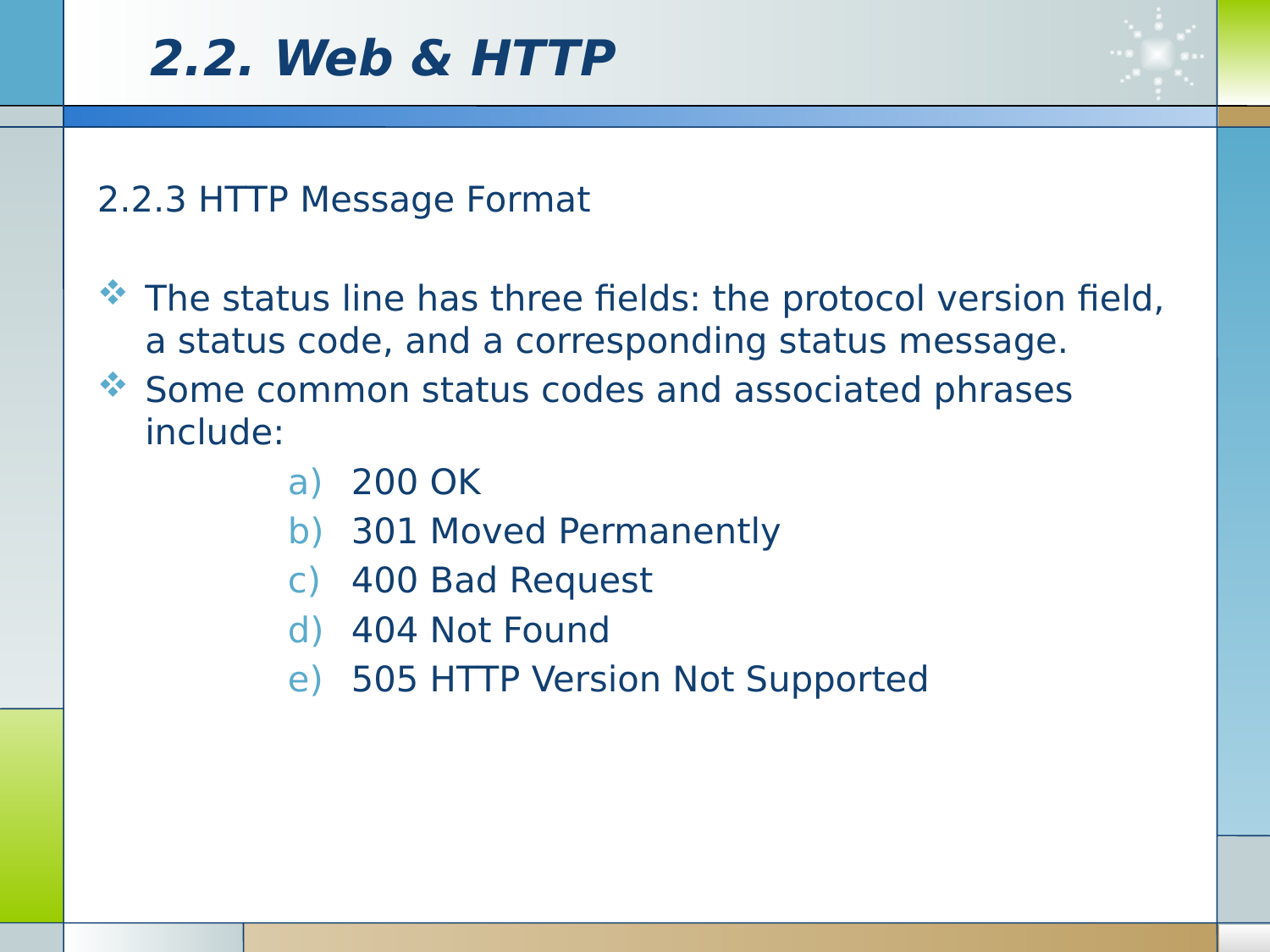

# 2.2. Web & HTTP
2.2.3 HTTP Message Format

The status line has three fields: the protocol version field, a status code, and a corresponding status message.
Some common status codes and associated phrases include:
200 OK
301 Moved Permanently
400 Bad Request
404 Not Found
505 HTTP Version Not Supported